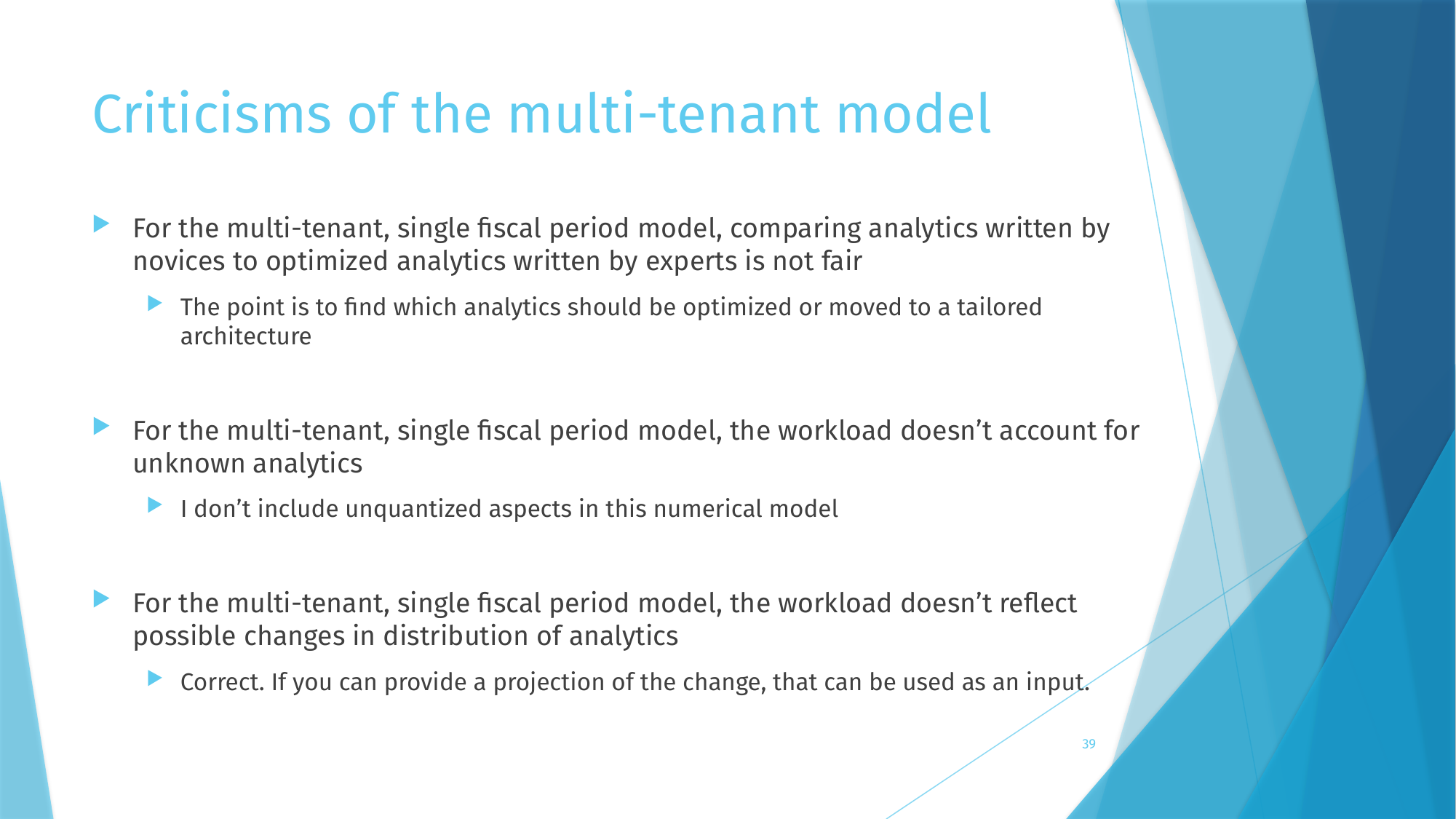

# Criticisms of the multi-tenant model
For the multi-tenant, single fiscal period model, comparing analytics written by novices to optimized analytics written by experts is not fair
The point is to find which analytics should be optimized or moved to a tailored architecture

For the multi-tenant, single fiscal period model, the workload doesn’t account for unknown analytics
I don’t include unquantized aspects in this numerical model

For the multi-tenant, single fiscal period model, the workload doesn’t reflect possible changes in distribution of analytics
Correct. If you can provide a projection of the change, that can be used as an input.
39